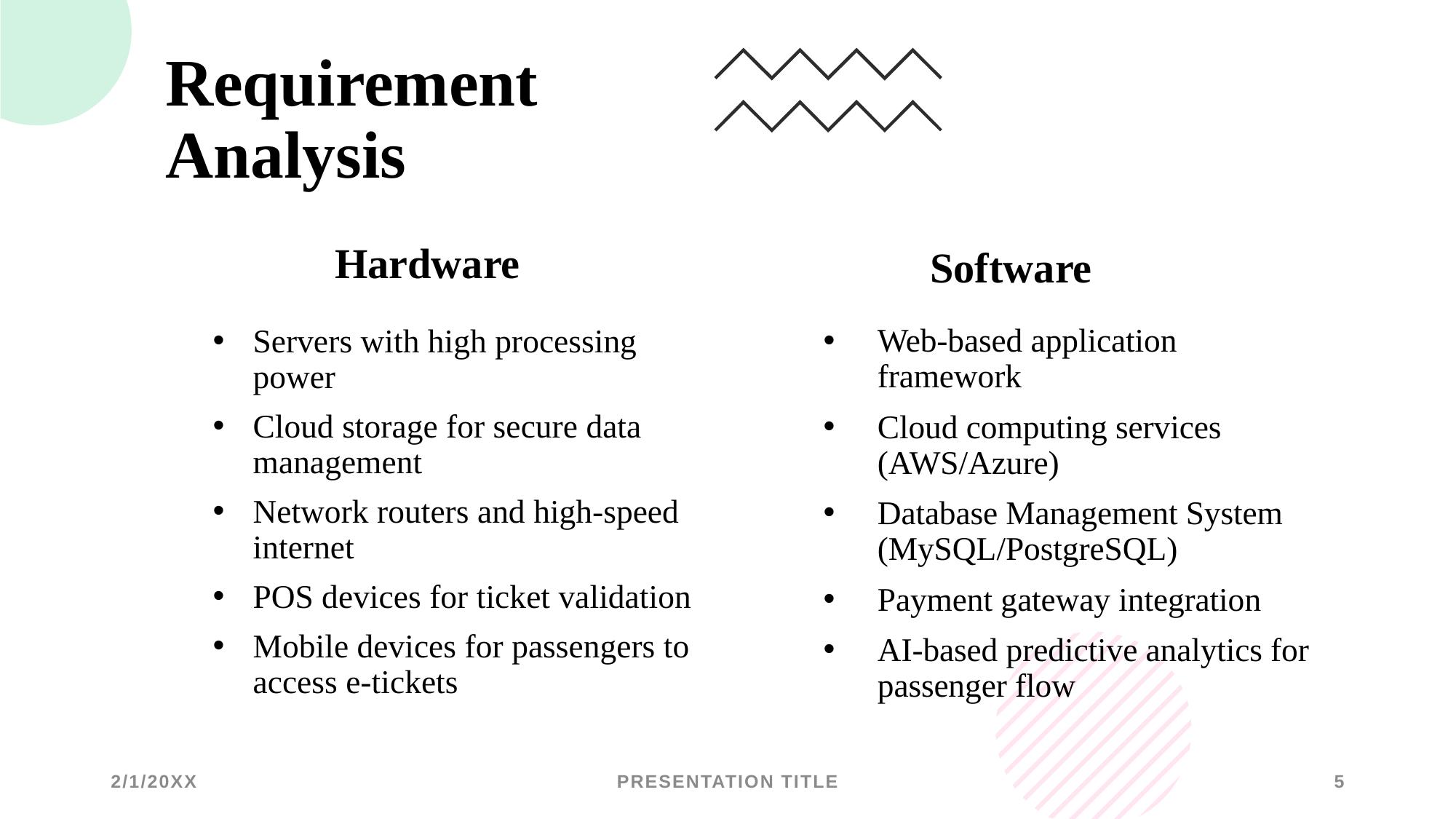

# Requirement Analysis
Hardware

Software
Web-based application framework
Cloud computing services (AWS/Azure)
Database Management System (MySQL/PostgreSQL)
Payment gateway integration
AI-based predictive analytics for passenger flow

Servers with high processing power
Cloud storage for secure data management
Network routers and high-speed internet
POS devices for ticket validation
Mobile devices for passengers to access e-tickets

2/1/20XX
PRESENTATION TITLE
5